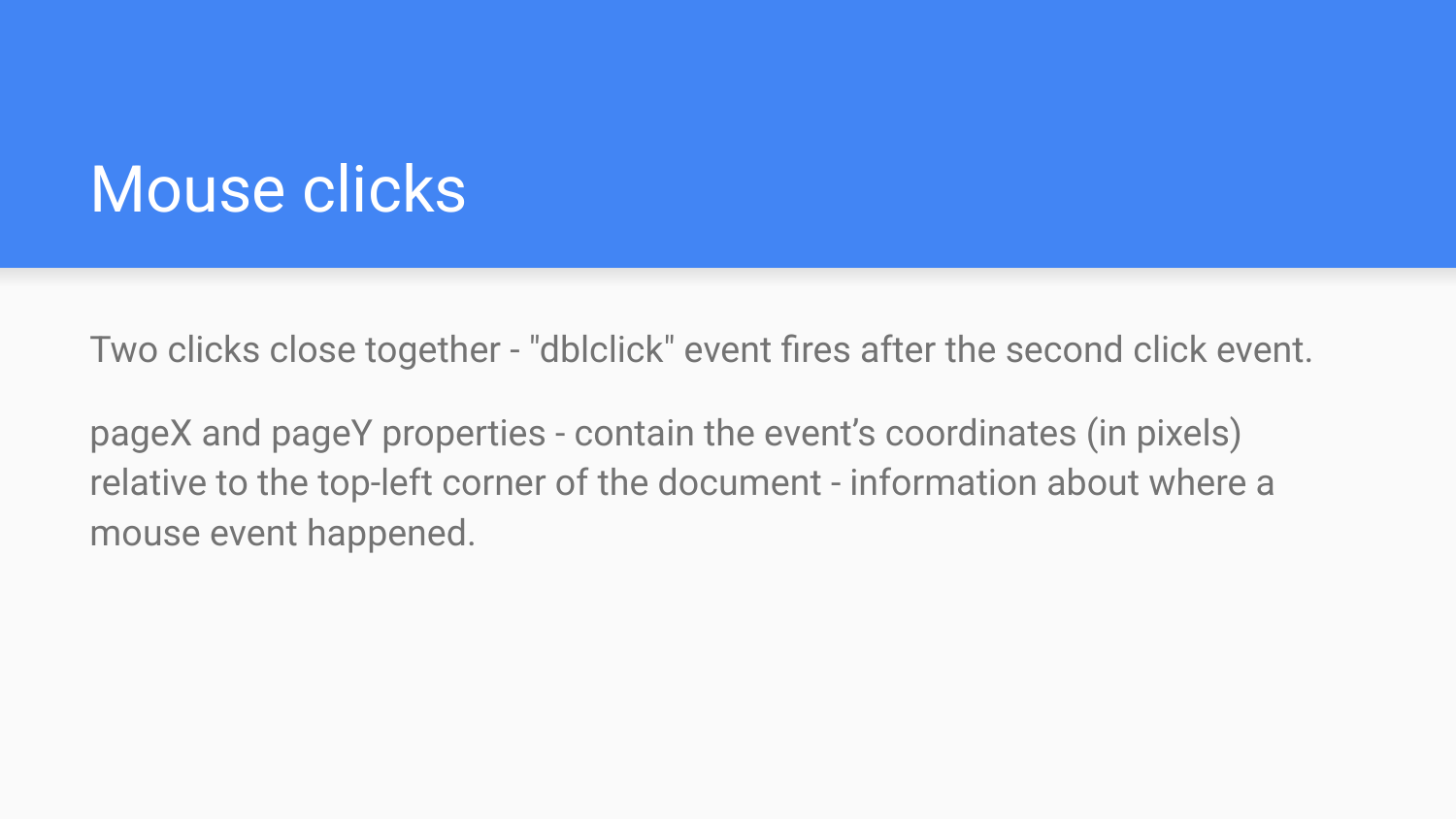

# Mouse clicks
Two clicks close together - "dblclick" event fires after the second click event.
pageX and pageY properties - contain the event’s coordinates (in pixels) relative to the top-left corner of the document - information about where a mouse event happened.